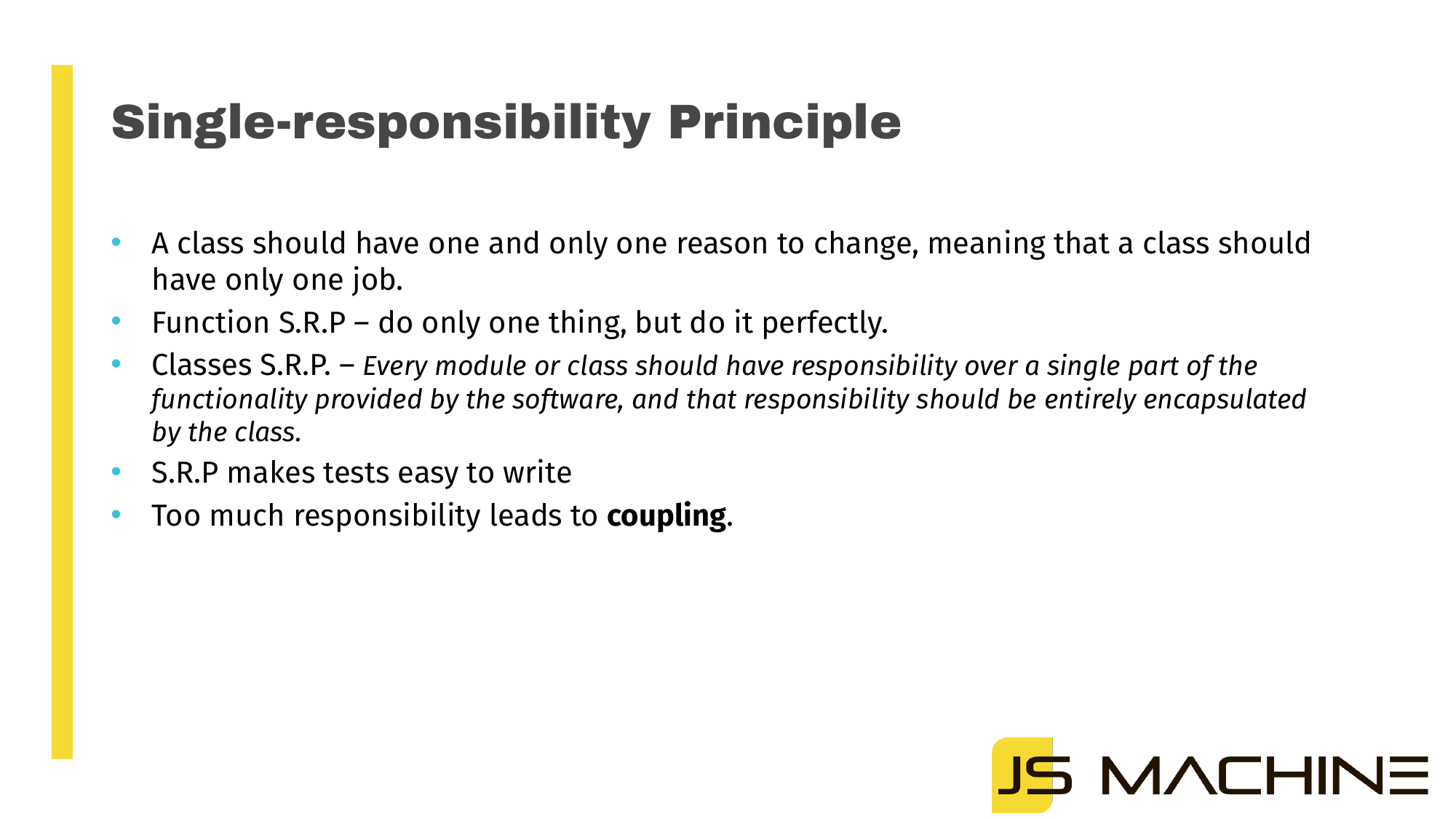

# Single-responsibility Principle
A class should have one and only one reason to change, meaning that a class should have only one job.
Function S.R.P – do only one thing, but do it perfectly.
Classes S.R.P. – Every module or class should have responsibility over a single part of the functionality provided by the software, and that responsibility should be entirely encapsulated by the class.
S.R.P makes tests easy to write
Too much responsibility leads to coupling.